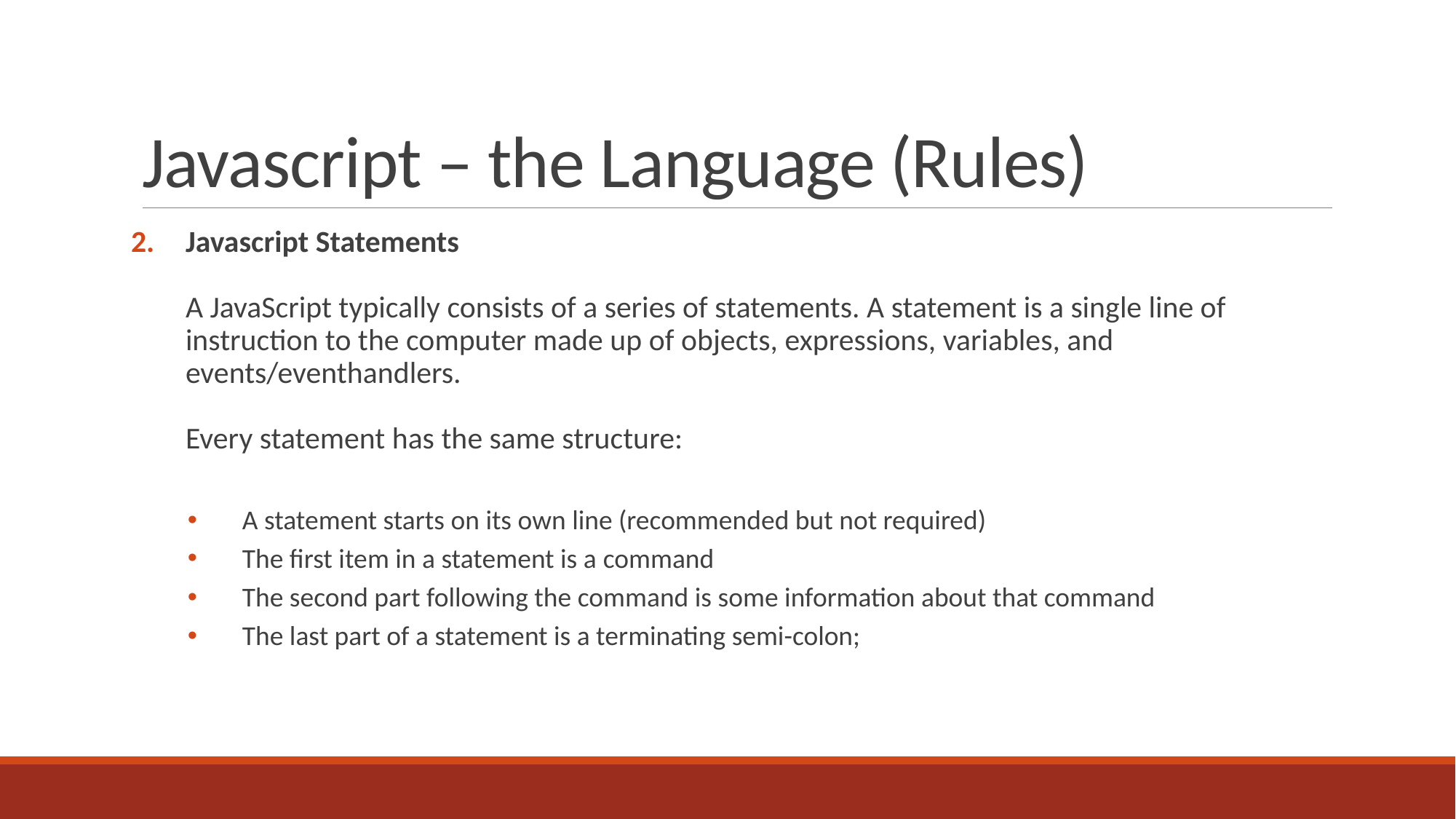

# Javascript – the Language (Rules)
Javascript Statements
A JavaScript typically consists of a series of statements. A statement is a single line of instruction to the computer made up of objects, expressions, variables, and events/eventhandlers.
Every statement has the same structure:

A statement starts on its own line (recommended but not required)
The first item in a statement is a command
The second part following the command is some information about that command
The last part of a statement is a terminating semi-colon;